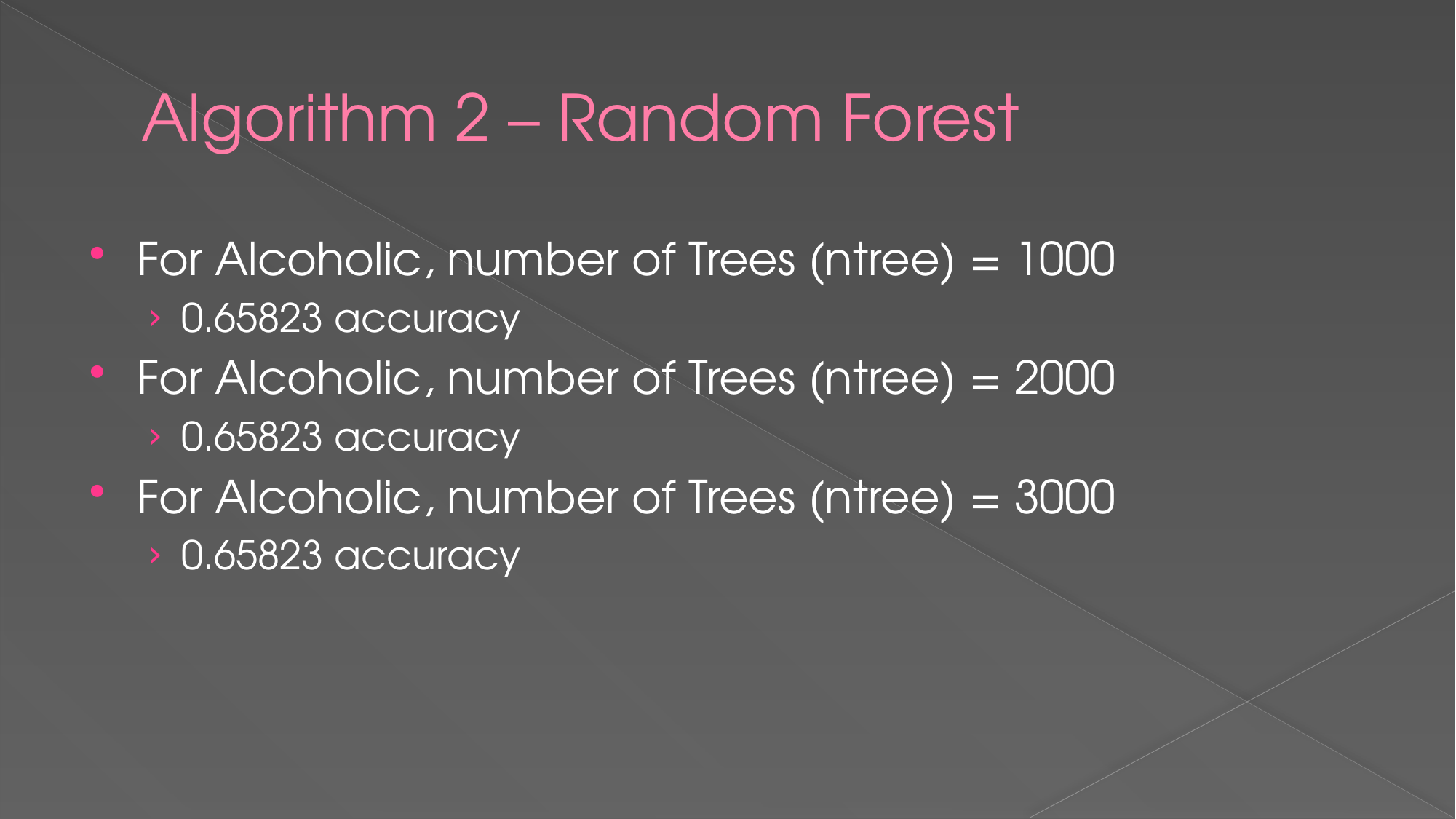

# Algorithm 2 – Random Forest
For Alcoholic, number of Trees (ntree) = 1000
0.65823 accuracy
For Alcoholic, number of Trees (ntree) = 2000
0.65823 accuracy
For Alcoholic, number of Trees (ntree) = 3000
0.65823 accuracy